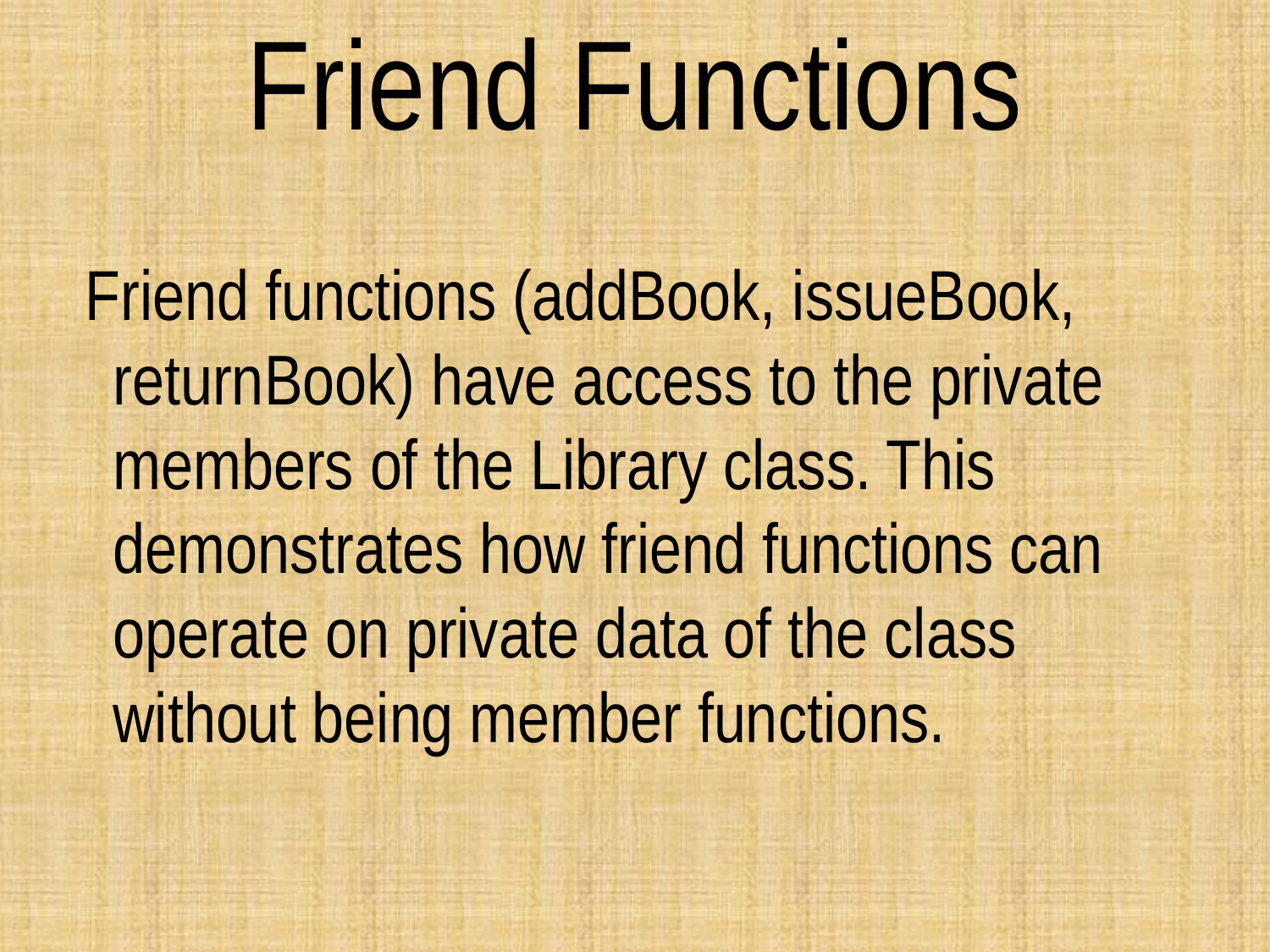

# Friend Functions
 Friend functions (addBook, issueBook, returnBook) have access to the private members of the Library class. This demonstrates how friend functions can operate on private data of the class without being member functions.